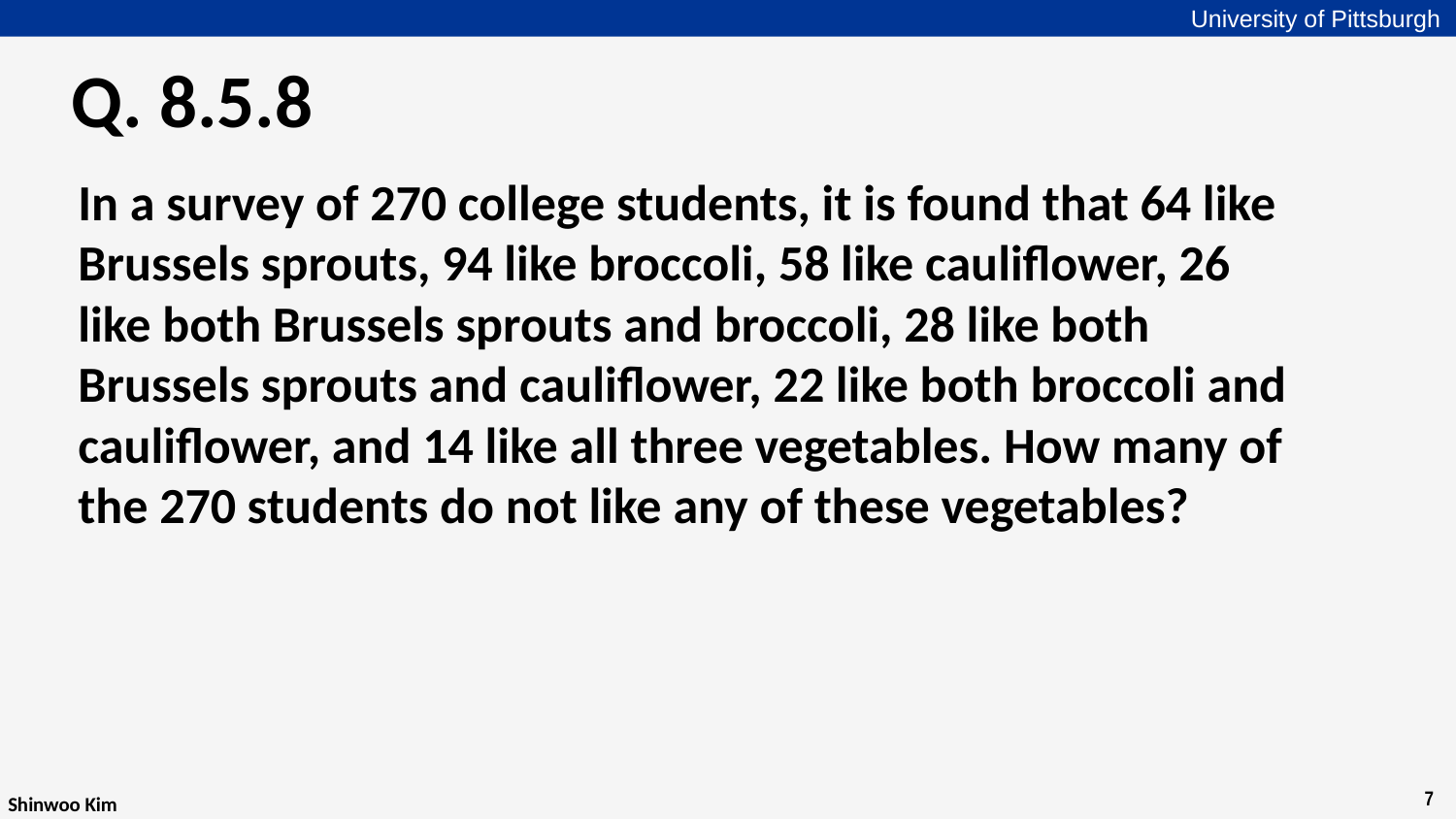

# Q. 8.5.8
In a survey of 270 college students, it is found that 64 like Brussels sprouts, 94 like broccoli, 58 like cauliflower, 26 like both Brussels sprouts and broccoli, 28 like both Brussels sprouts and cauliflower, 22 like both broccoli and cauliflower, and 14 like all three vegetables. How many of the 270 students do not like any of these vegetables?